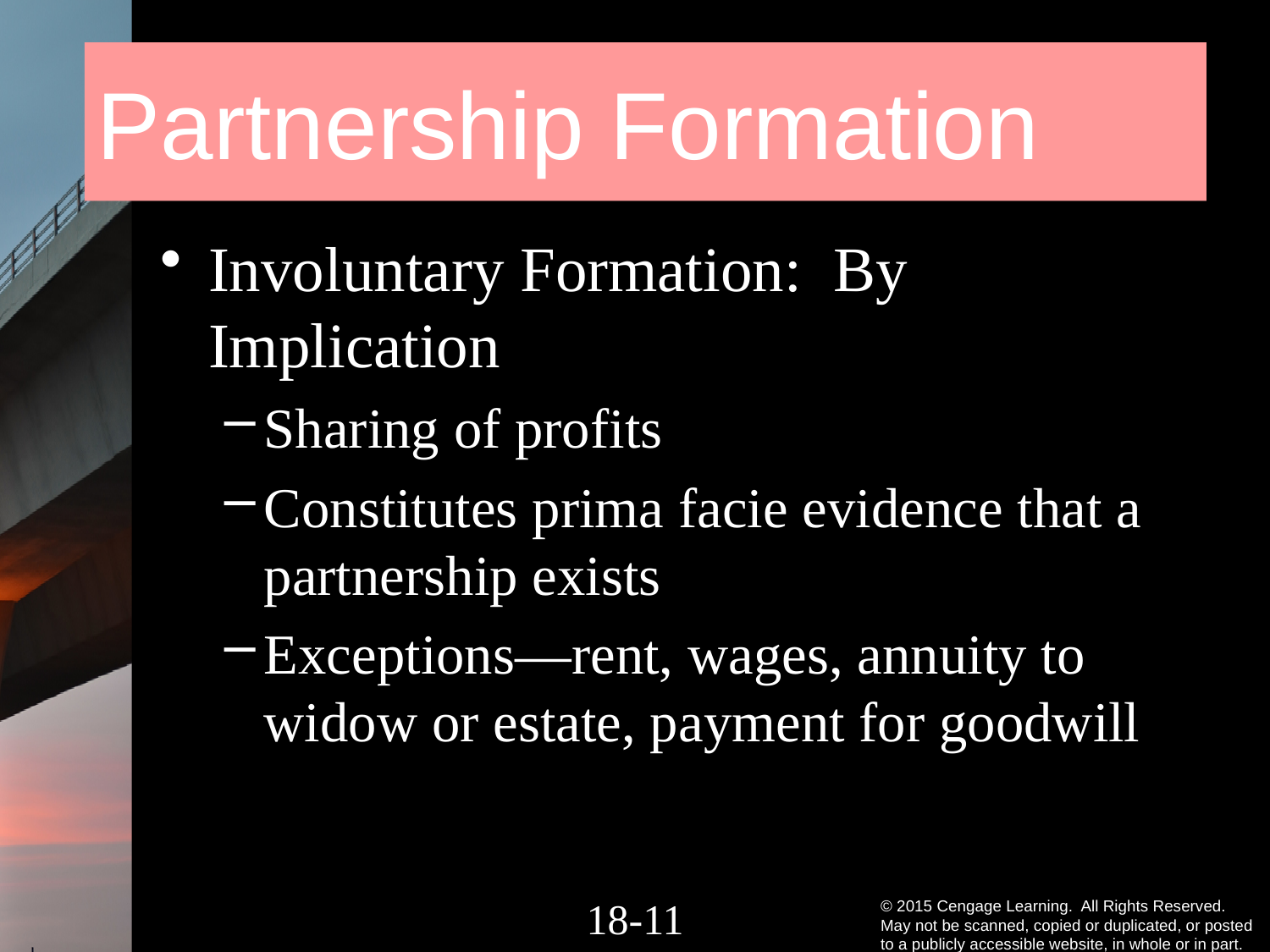

# Partnership Formation
Involuntary Formation:  By Implication
Sharing of profits
Constitutes prima facie evidence that a partnership exists
Exceptions—rent, wages, annuity to widow or estate, payment for goodwill
18-11